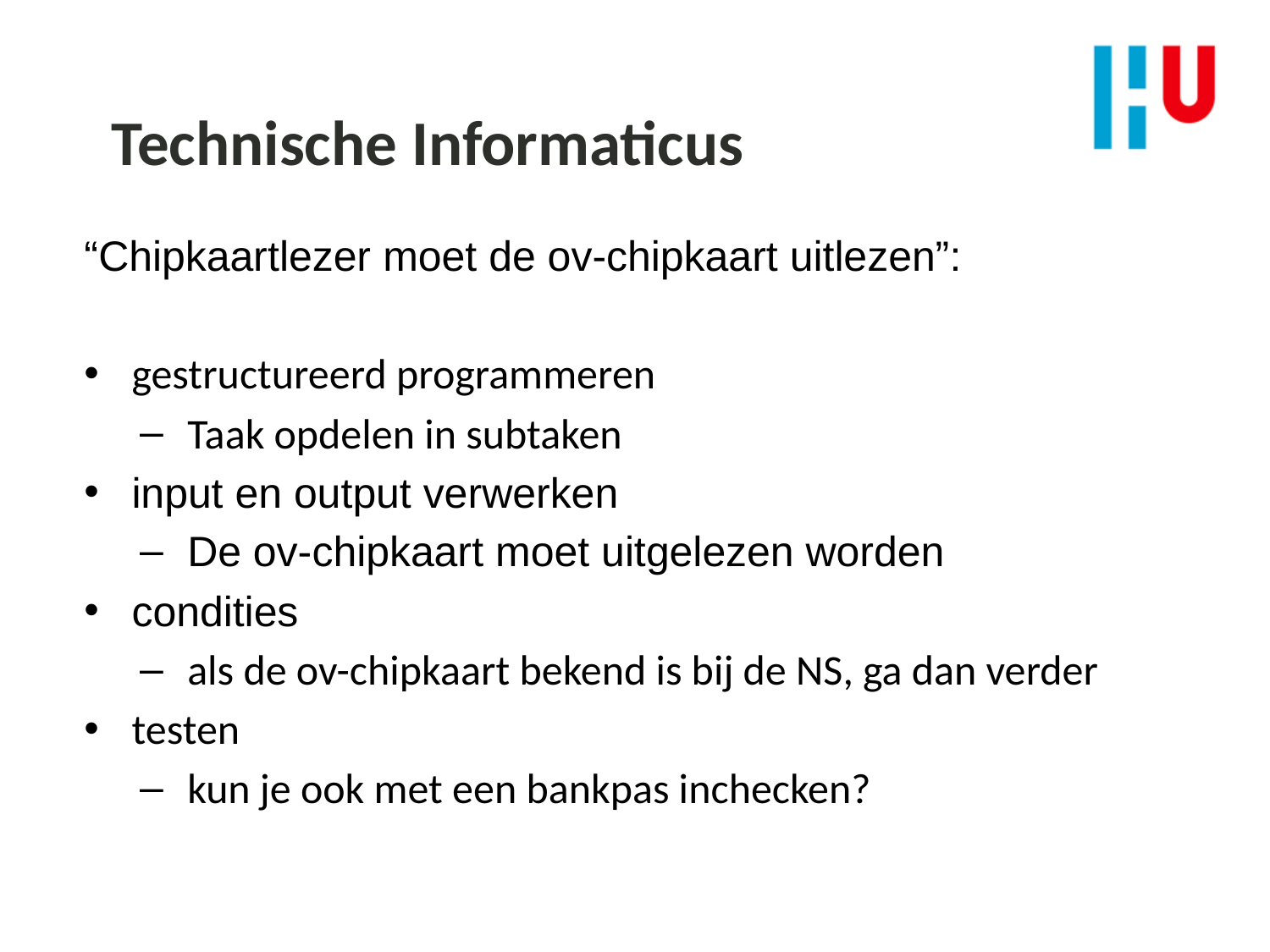

Technische Informaticus
“Chipkaartlezer moet de ov-chipkaart uitlezen”:

gestructureerd programmeren
Taak opdelen in subtaken
input en output verwerken
De ov-chipkaart moet uitgelezen worden
condities
als de ov-chipkaart bekend is bij de NS, ga dan verder
testen
kun je ook met een bankpas inchecken?